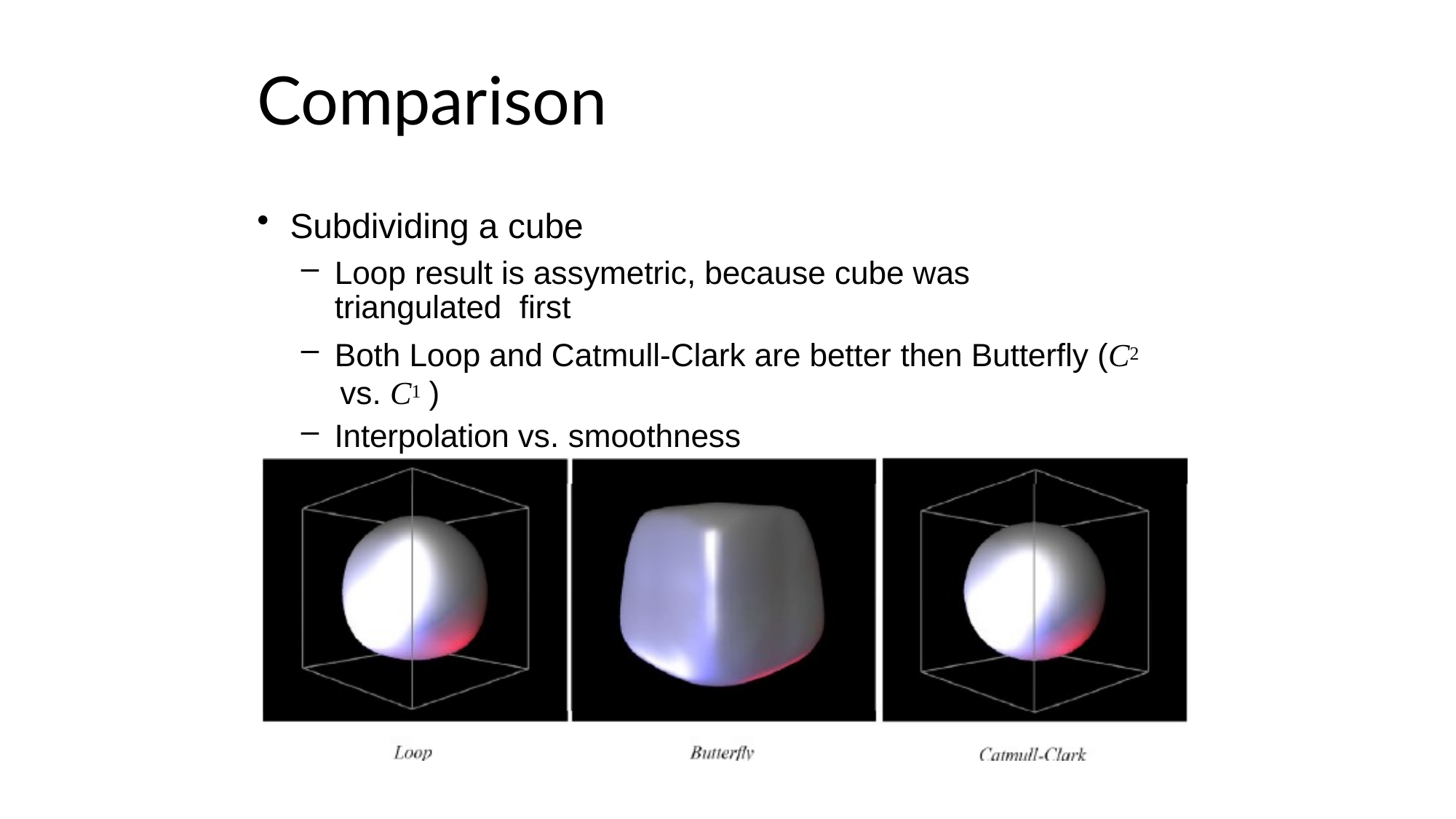

# Comparison
Subdividing a cube
Loop result is assymetric, because cube was triangulated  first
Both Loop and Catmull-Clark are better then Butterfly (C2  vs. C1 )
Interpolation vs. smoothness

60